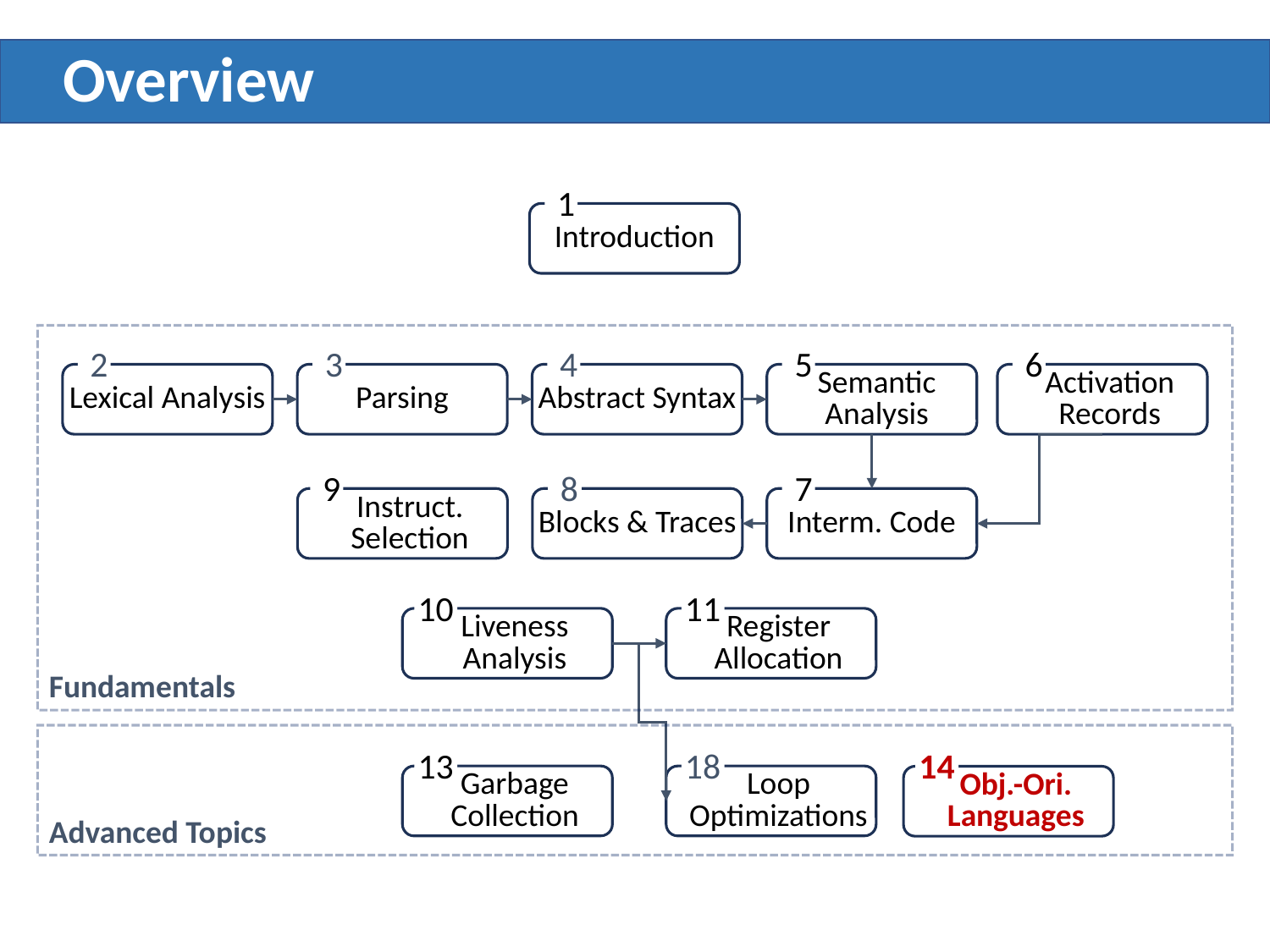

# Overview
1
Introduction

2
Lexical Analysis
3
Parsing
4
Abstract Syntax
5
Semantic Analysis
6
Activation Records
9
Instruct. Selection
8
Blocks & Traces
7
Interm. Code
10
Liveness Analysis
11
Register Allocation
13
Garbage Collection
18
Loop Optimizations
Fundamentals
Advanced Topics
14
Obj.-Ori. Languages